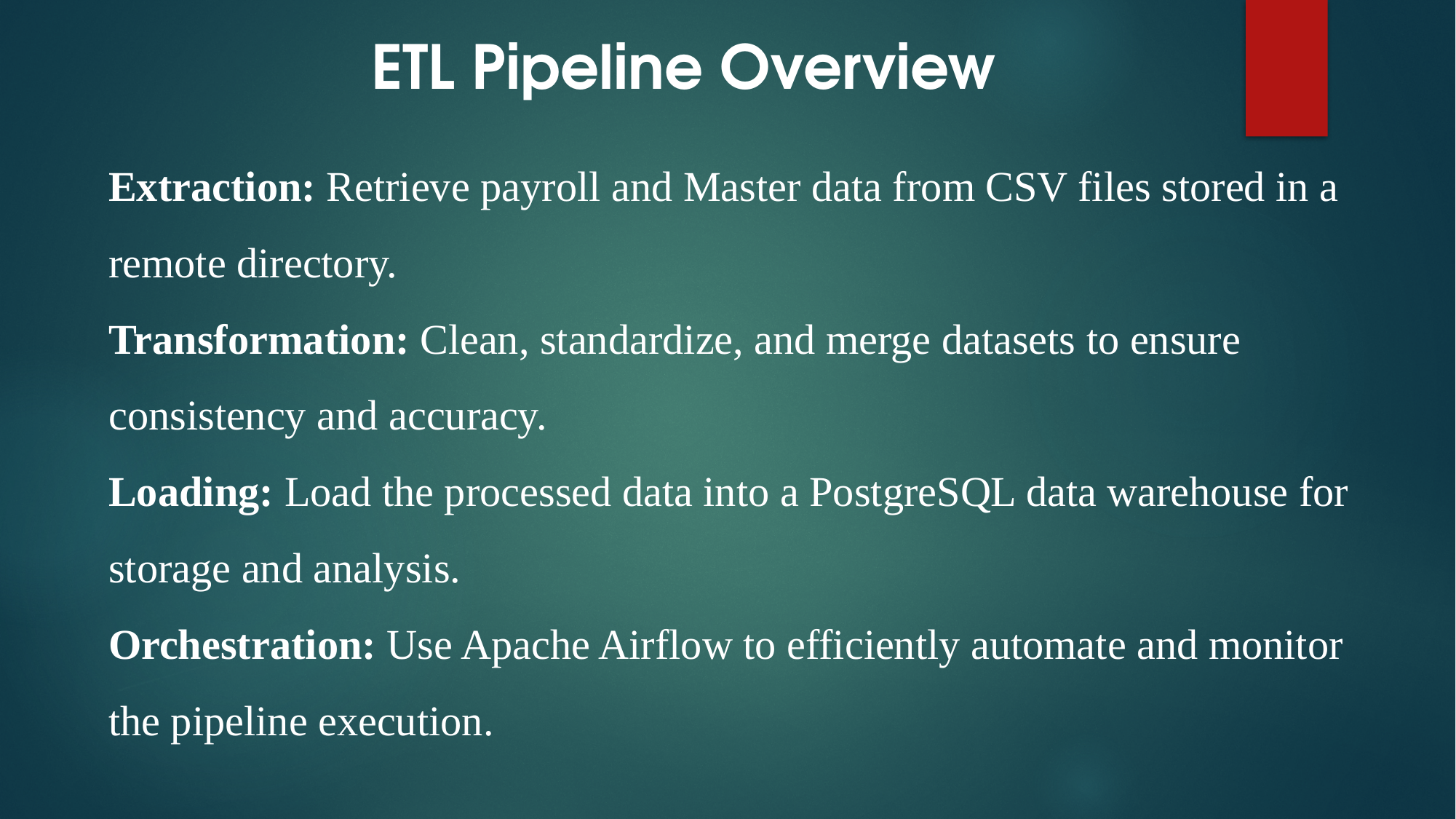

ETL Pipeline Overview
Extraction: Retrieve payroll and Master data from CSV files stored in a remote directory.
Transformation: Clean, standardize, and merge datasets to ensure consistency and accuracy.
Loading: Load the processed data into a PostgreSQL data warehouse for storage and analysis.
Orchestration: Use Apache Airflow to efficiently automate and monitor the pipeline execution.